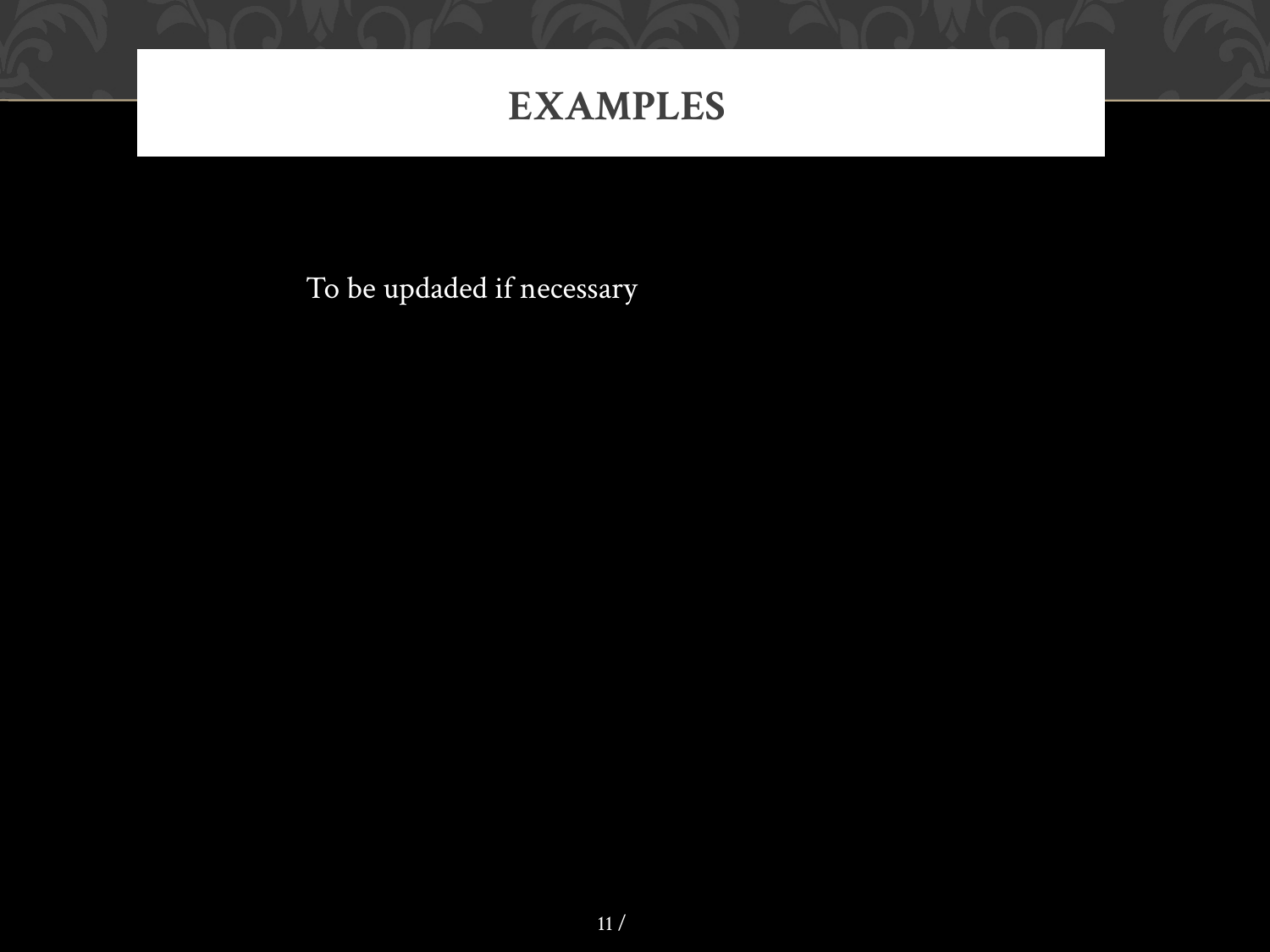

# Examples
To be updaded if necessary